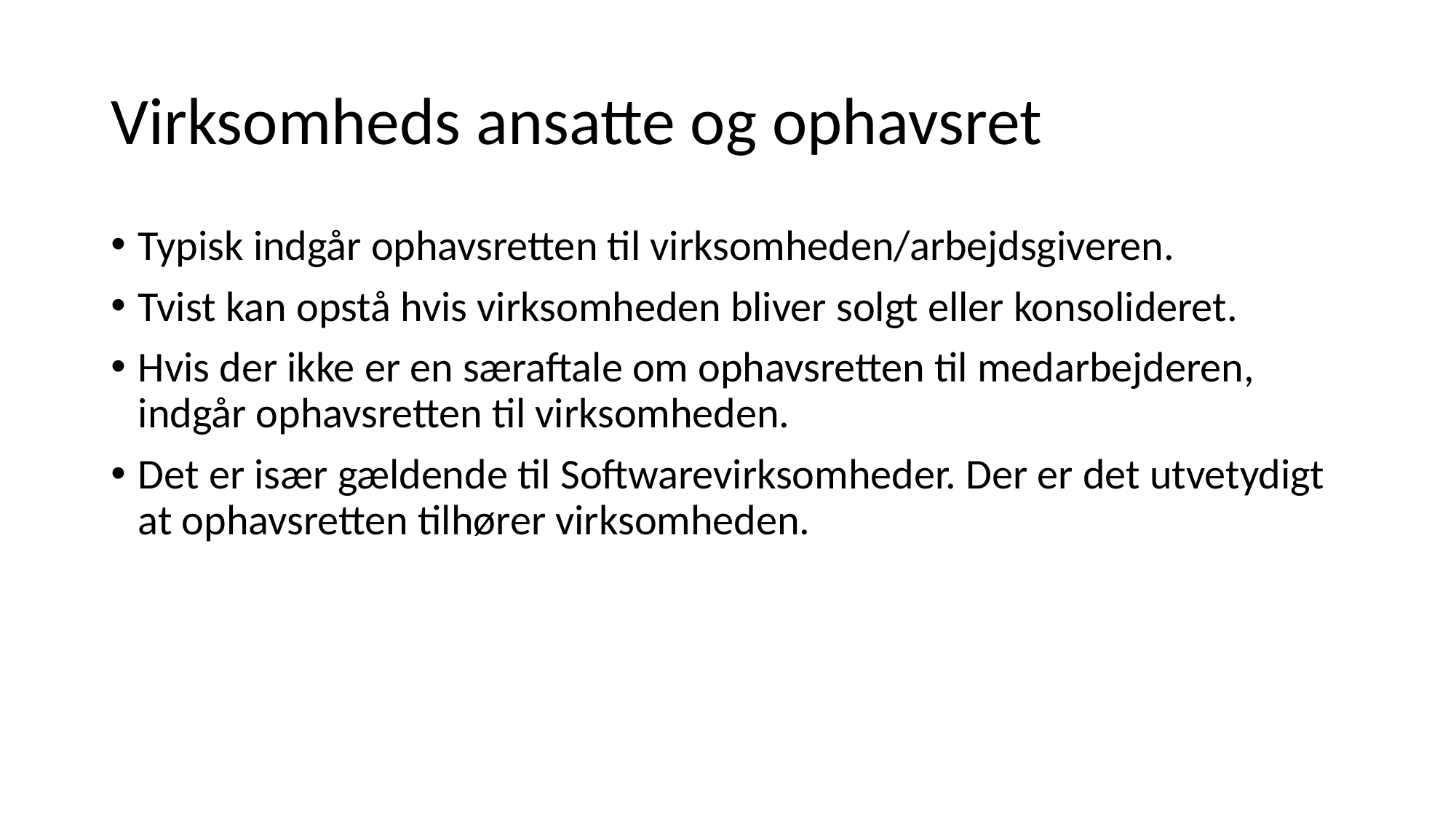

# Virksomheds ansatte og ophavsret
Typisk indgår ophavsretten til virksomheden/arbejdsgiveren.
Tvist kan opstå hvis virksomheden bliver solgt eller konsolideret.
Hvis der ikke er en særaftale om ophavsretten til medarbejderen, indgår ophavsretten til virksomheden.
Det er især gældende til Softwarevirksomheder. Der er det utvetydigt at ophavsretten tilhører virksomheden.